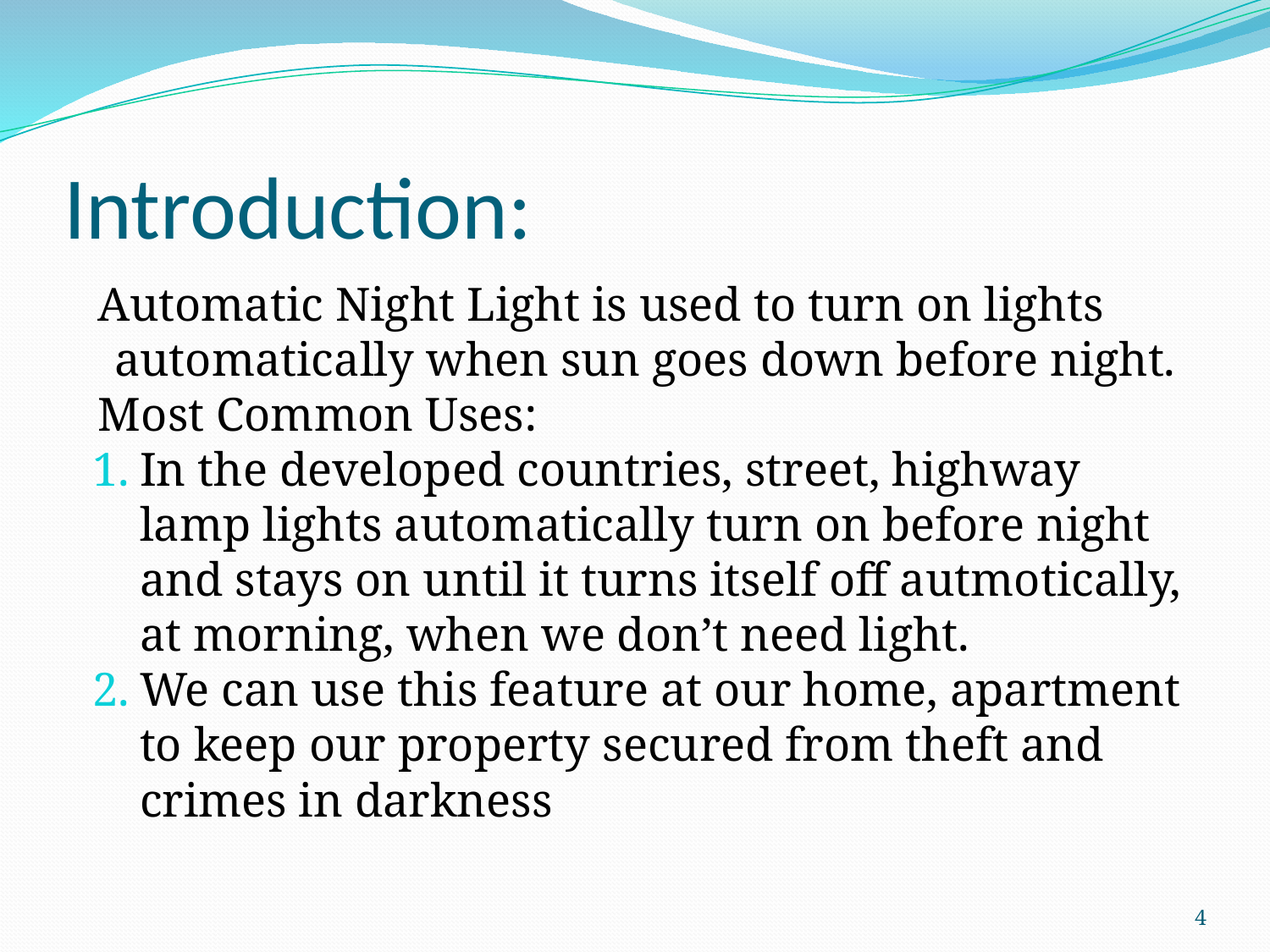

# Introduction:
Automatic Night Light is used to turn on lights automatically when sun goes down before night.
Most Common Uses:
In the developed countries, street, highway  lamp lights automatically turn on before night and stays on until it turns itself off autmotically, at morning, when we don’t need light.
We can use this feature at our home, apartment to keep our property secured from theft and crimes in darkness
4